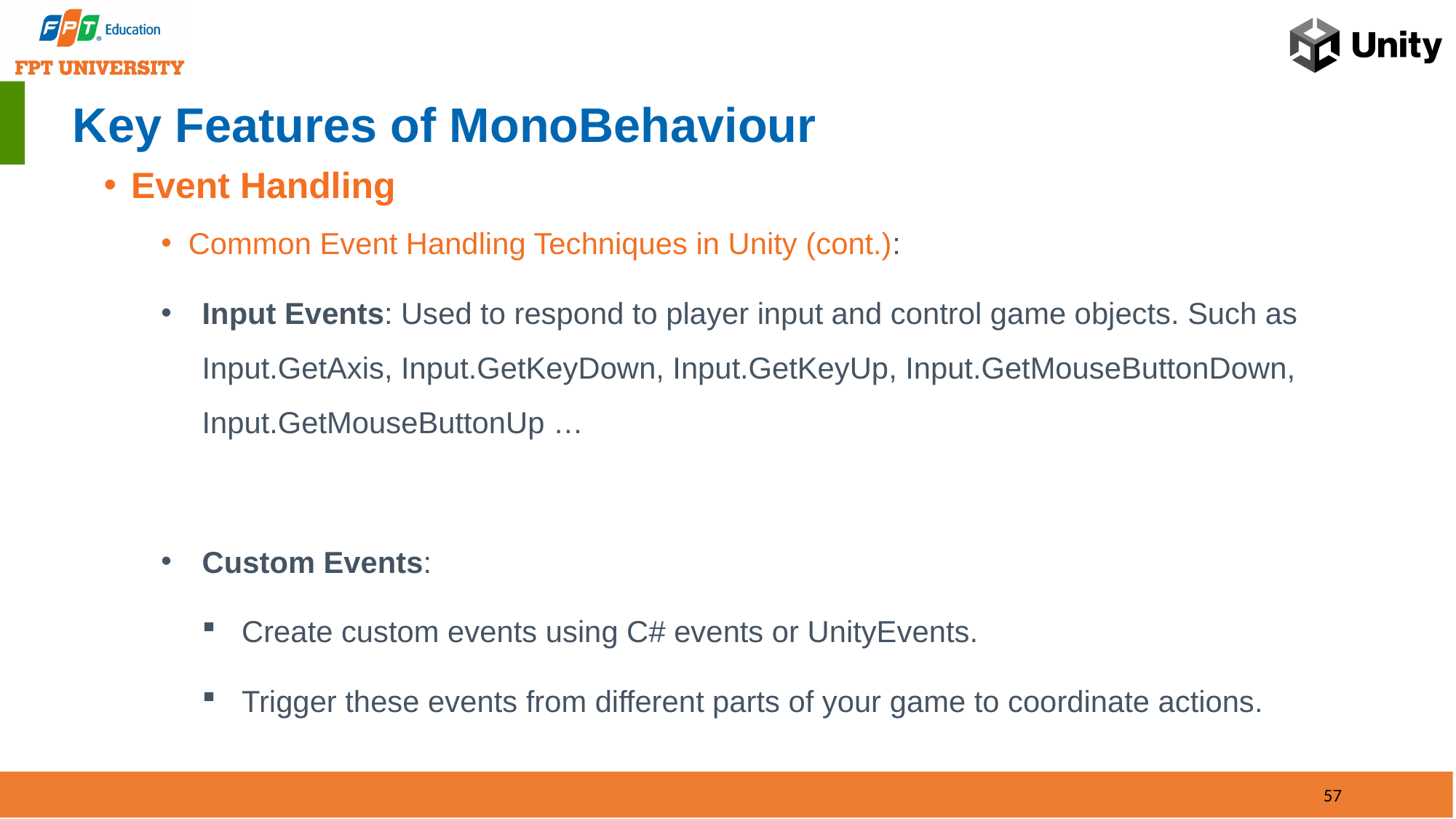

# Key Features of MonoBehaviour
Event Handling
Common Event Handling Techniques in Unity (cont.):
Input Events: Used to respond to player input and control game objects. Such as Input.GetAxis, Input.GetKeyDown, Input.GetKeyUp, Input.GetMouseButtonDown, Input.GetMouseButtonUp …

Custom Events:
Create custom events using C# events or UnityEvents.
Trigger these events from different parts of your game to coordinate actions.

57